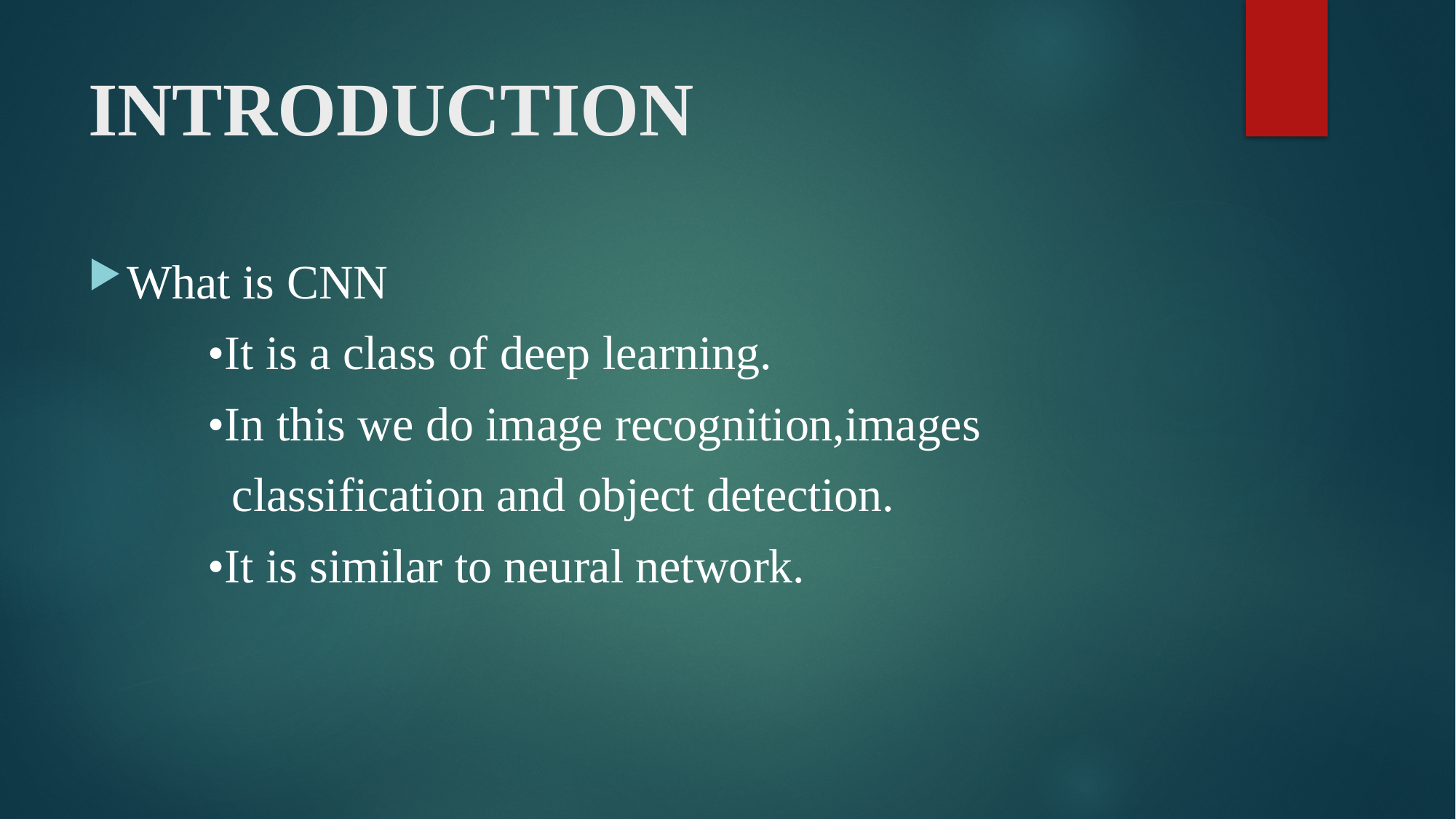

# INTRODUCTION
What is CNN
          •It is a class of deep learning.
          •In this we do image recognition,images
            classification and object detection.
          •It is similar to neural network.